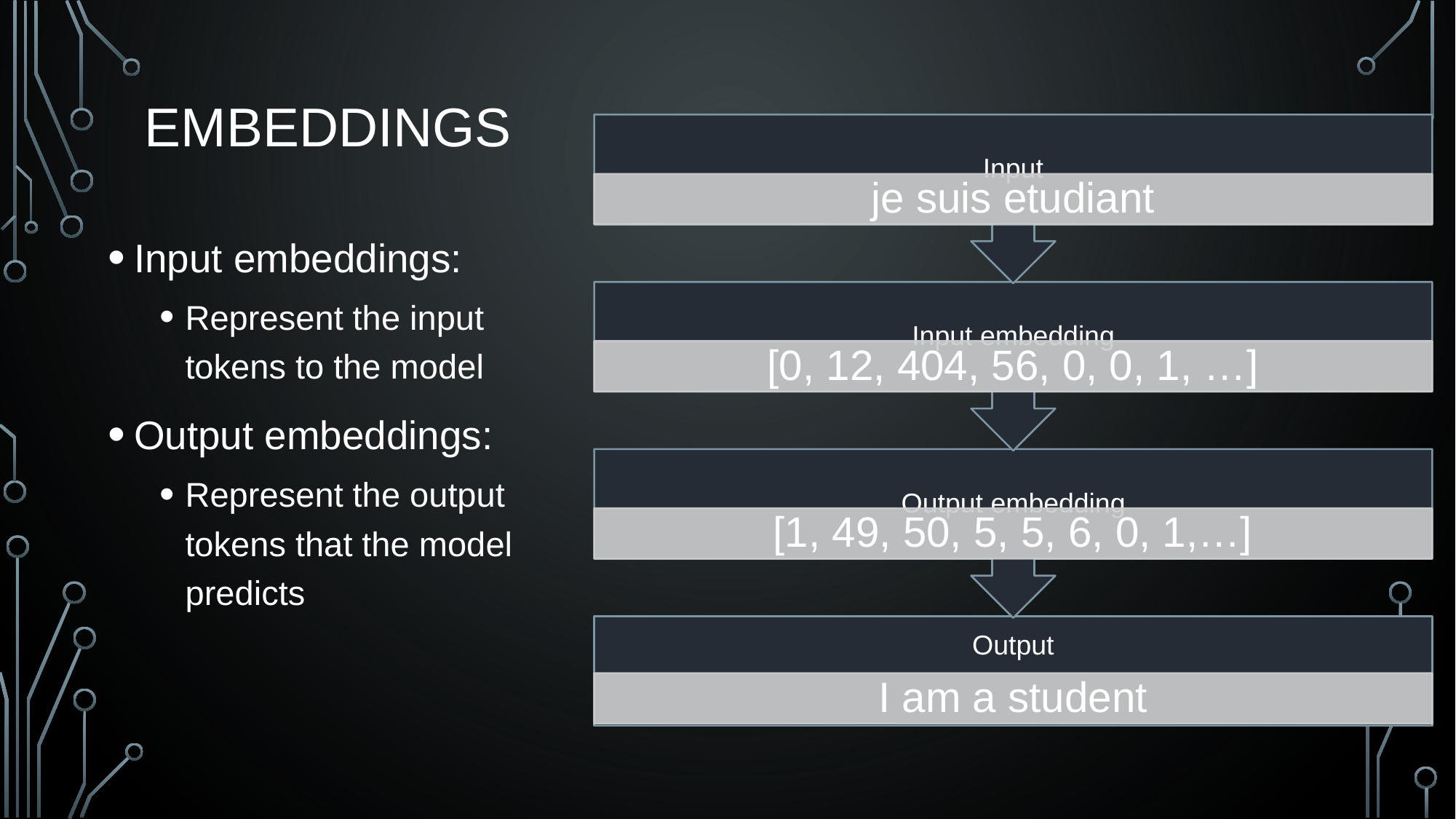

# Embeddings
Output
I am a student
Output embedding
[1, 49, 50, 5, 5, 6, 0, 1,…]
Input embedding
[0, 12, 404, 56, 0, 0, 1, …]
Input
je suis etudiant
Input embeddings:
Represent the input tokens to the model
Output embeddings:
Represent the output tokens that the model predicts